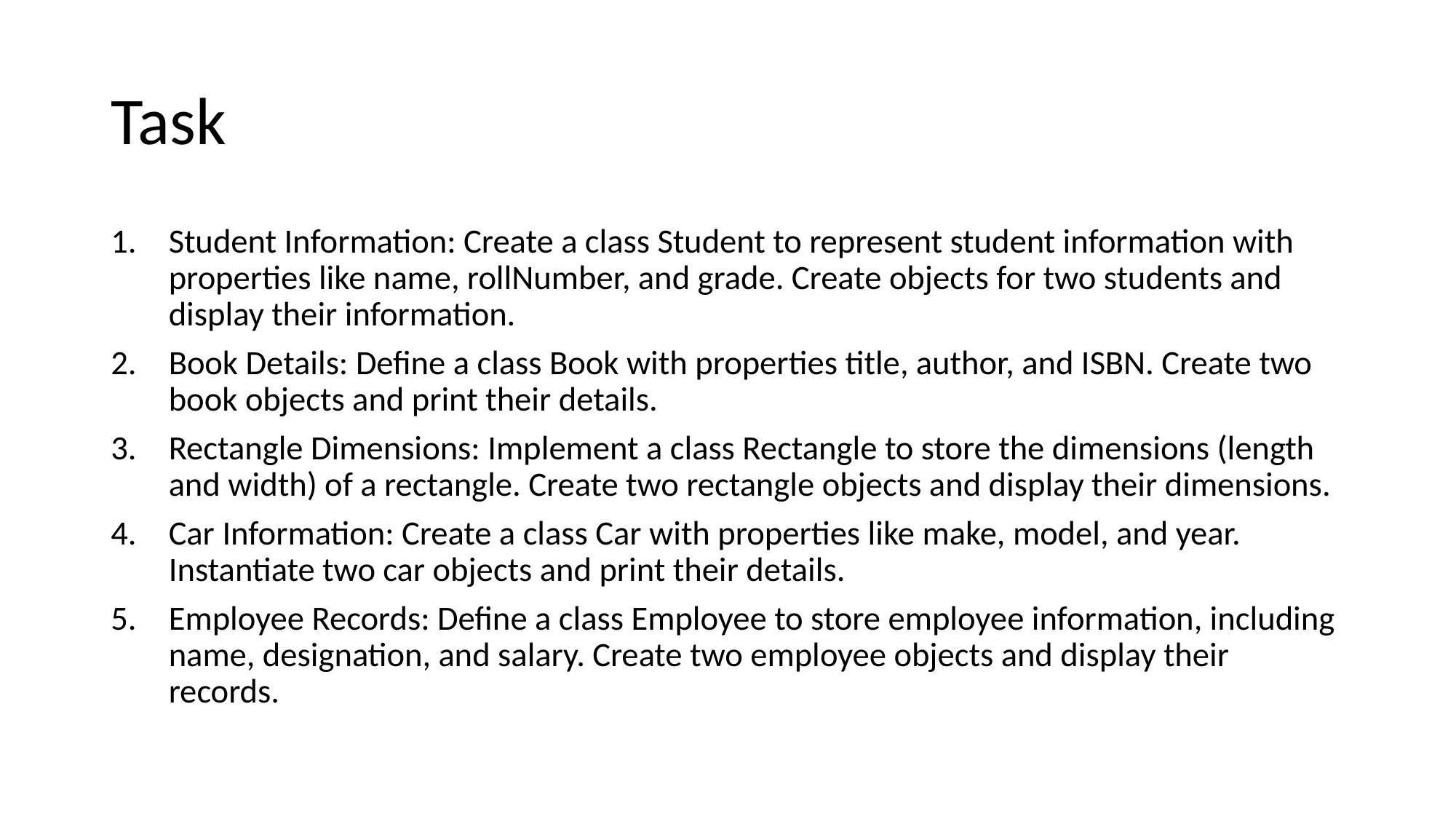

# Task
Student Information: Create a class Student to represent student information with properties like name, rollNumber, and grade. Create objects for two students and display their information.
Book Details: Define a class Book with properties title, author, and ISBN. Create two book objects and print their details.
Rectangle Dimensions: Implement a class Rectangle to store the dimensions (length and width) of a rectangle. Create two rectangle objects and display their dimensions.
Car Information: Create a class Car with properties like make, model, and year. Instantiate two car objects and print their details.
Employee Records: Define a class Employee to store employee information, including name, designation, and salary. Create two employee objects and display their records.